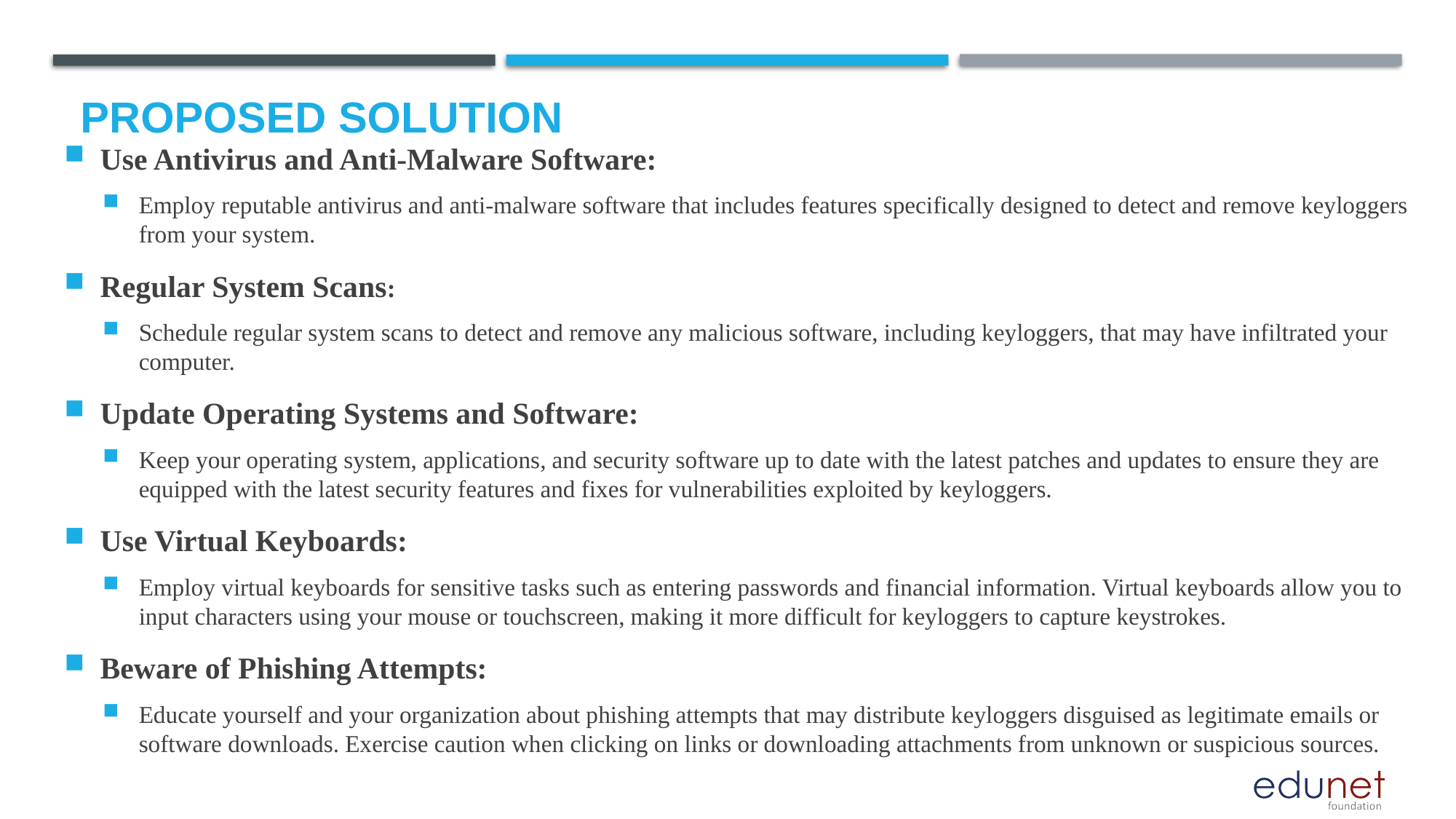

# Proposed Solution
Use Antivirus and Anti-Malware Software:
Employ reputable antivirus and anti-malware software that includes features specifically designed to detect and remove keyloggers from your system.
Regular System Scans:
Schedule regular system scans to detect and remove any malicious software, including keyloggers, that may have infiltrated your computer.
Update Operating Systems and Software:
Keep your operating system, applications, and security software up to date with the latest patches and updates to ensure they are equipped with the latest security features and fixes for vulnerabilities exploited by keyloggers.
Use Virtual Keyboards:
Employ virtual keyboards for sensitive tasks such as entering passwords and financial information. Virtual keyboards allow you to input characters using your mouse or touchscreen, making it more difficult for keyloggers to capture keystrokes.
Beware of Phishing Attempts:
Educate yourself and your organization about phishing attempts that may distribute keyloggers disguised as legitimate emails or software downloads. Exercise caution when clicking on links or downloading attachments from unknown or suspicious sources.